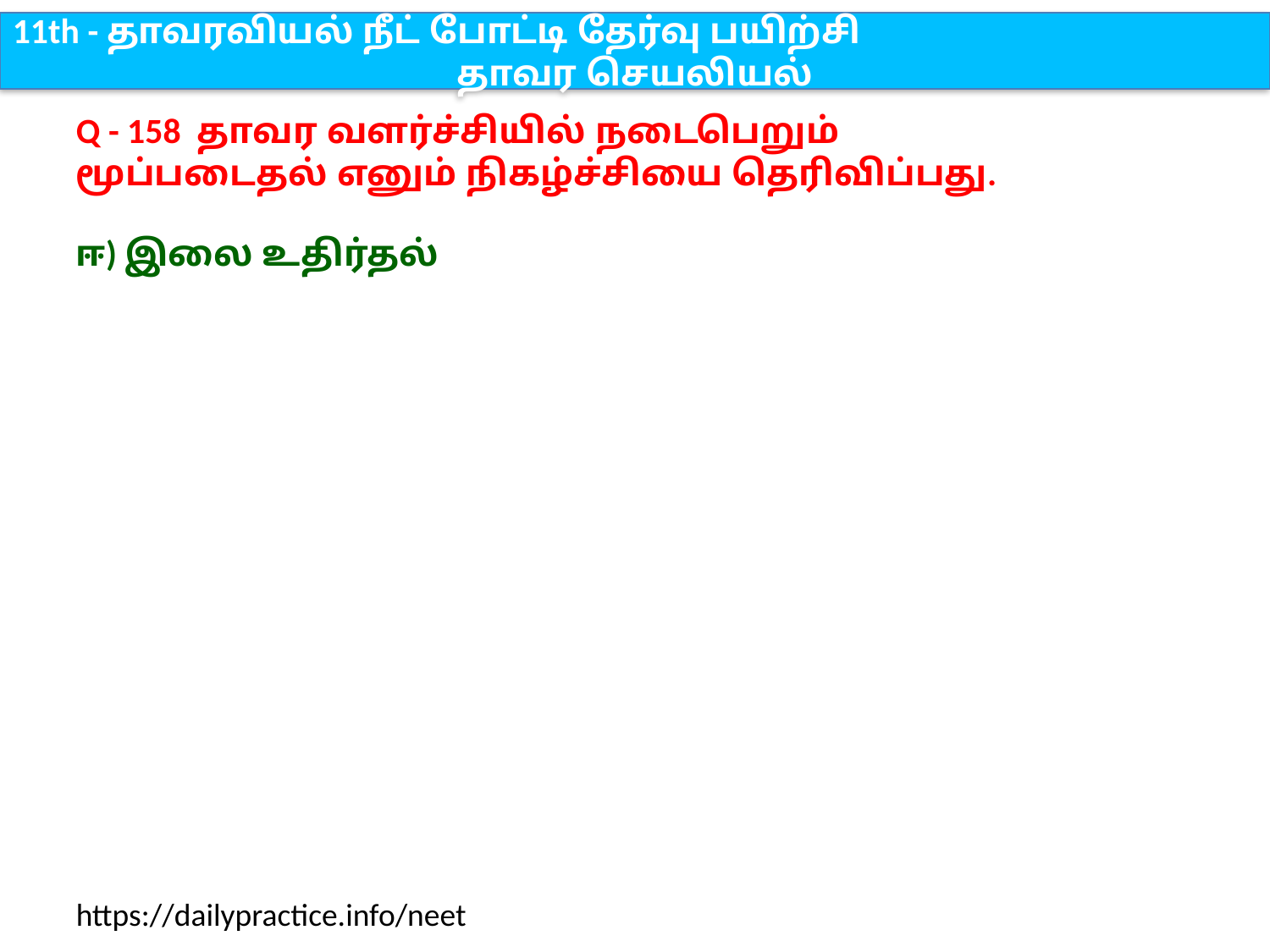

11th - தாவரவியல் நீட் போட்டி தேர்வு பயிற்சி
தாவர செயலியல்

Q - 158  தாவர வளர்ச்சியில் நடைபெறும் மூப்படைதல் எனும் நிகழ்ச்சியை தெரிவிப்பது.

ஈ) இலை உதிர்தல்
https://dailypractice.info/neet